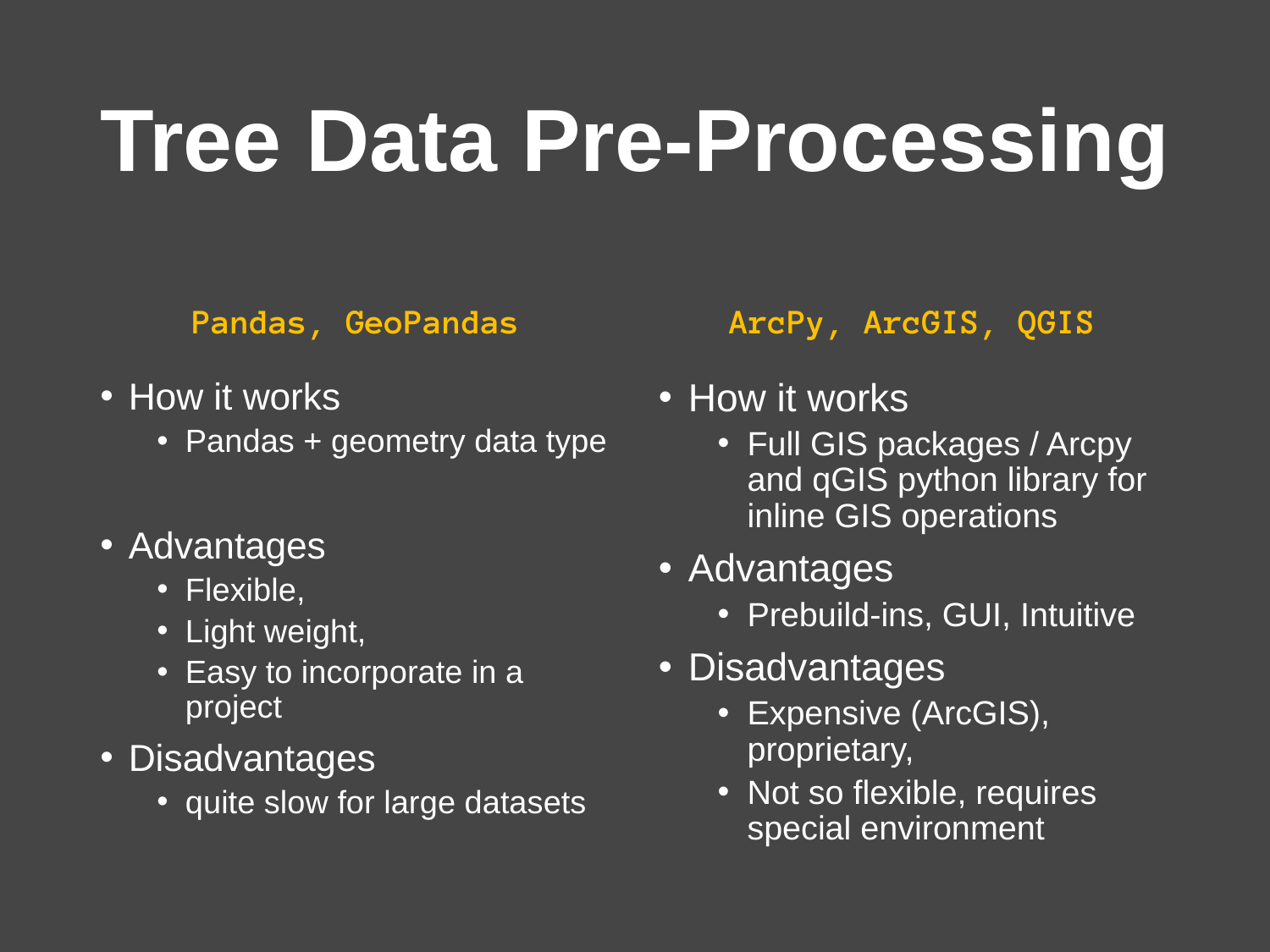

# Tree Data Pre-Processing
Pandas, GeoPandas
ArcPy, ArcGIS, QGIS
How it works
Pandas + geometry data type

Advantages
Flexible,
Light weight,
Easy to incorporate in a project
Disadvantages
quite slow for large datasets
How it works
Full GIS packages / Arcpy  and qGIS python library for inline GIS operations
Advantages
Prebuild-ins, GUI, Intuitive
Disadvantages
Expensive (ArcGIS), proprietary,
Not so flexible, requires special environment